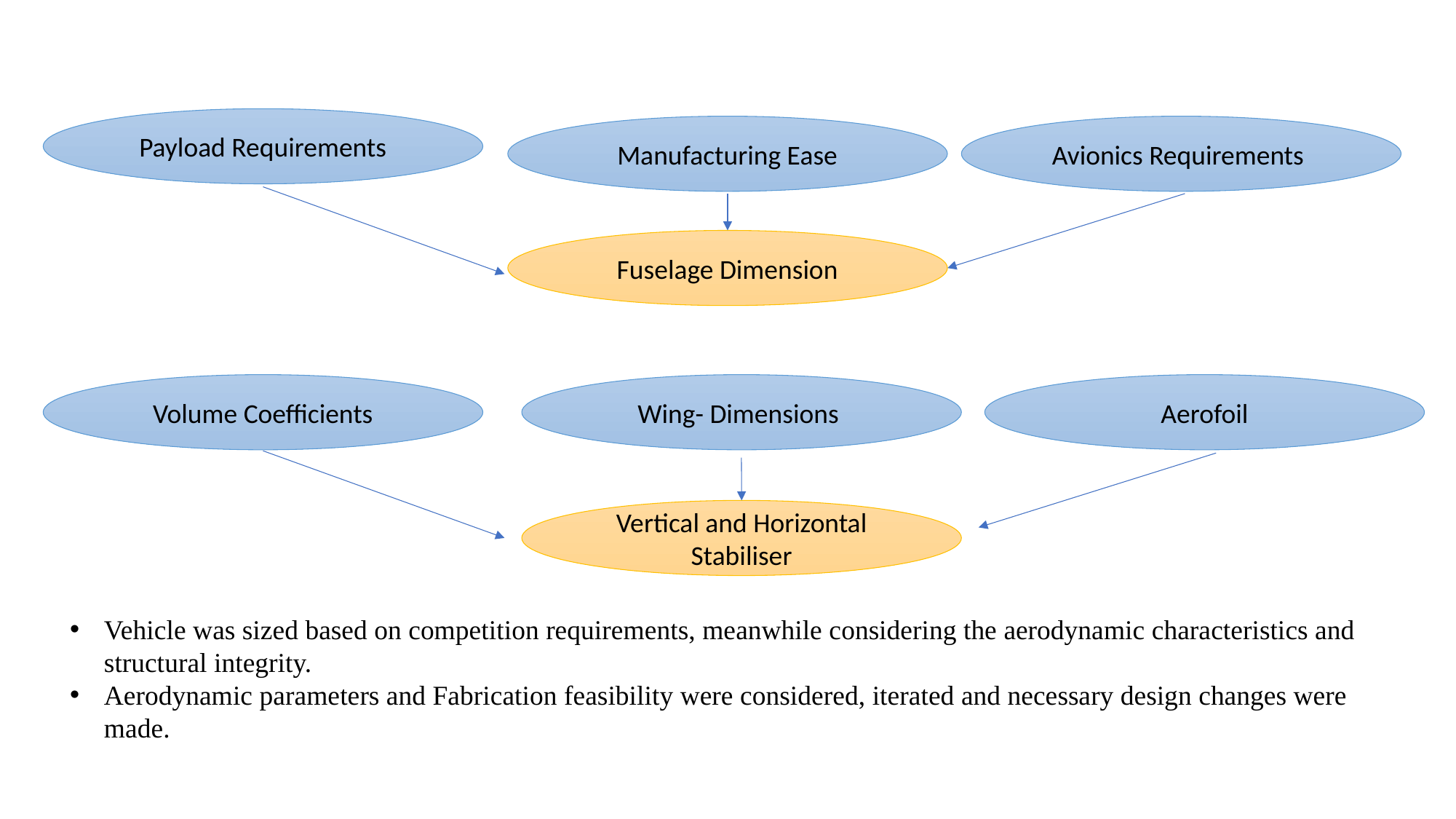

#

Payload Requirements
Manufacturing Ease
Avionics Requirements
Fuselage Dimension
Volume Coefficients
Wing- Dimensions
Aerofoil
Vertical and Horizontal Stabiliser
Vehicle was sized based on competition requirements, meanwhile considering the aerodynamic characteristics and structural integrity.
Aerodynamic parameters and Fabrication feasibility were considered, iterated and necessary design changes were made.